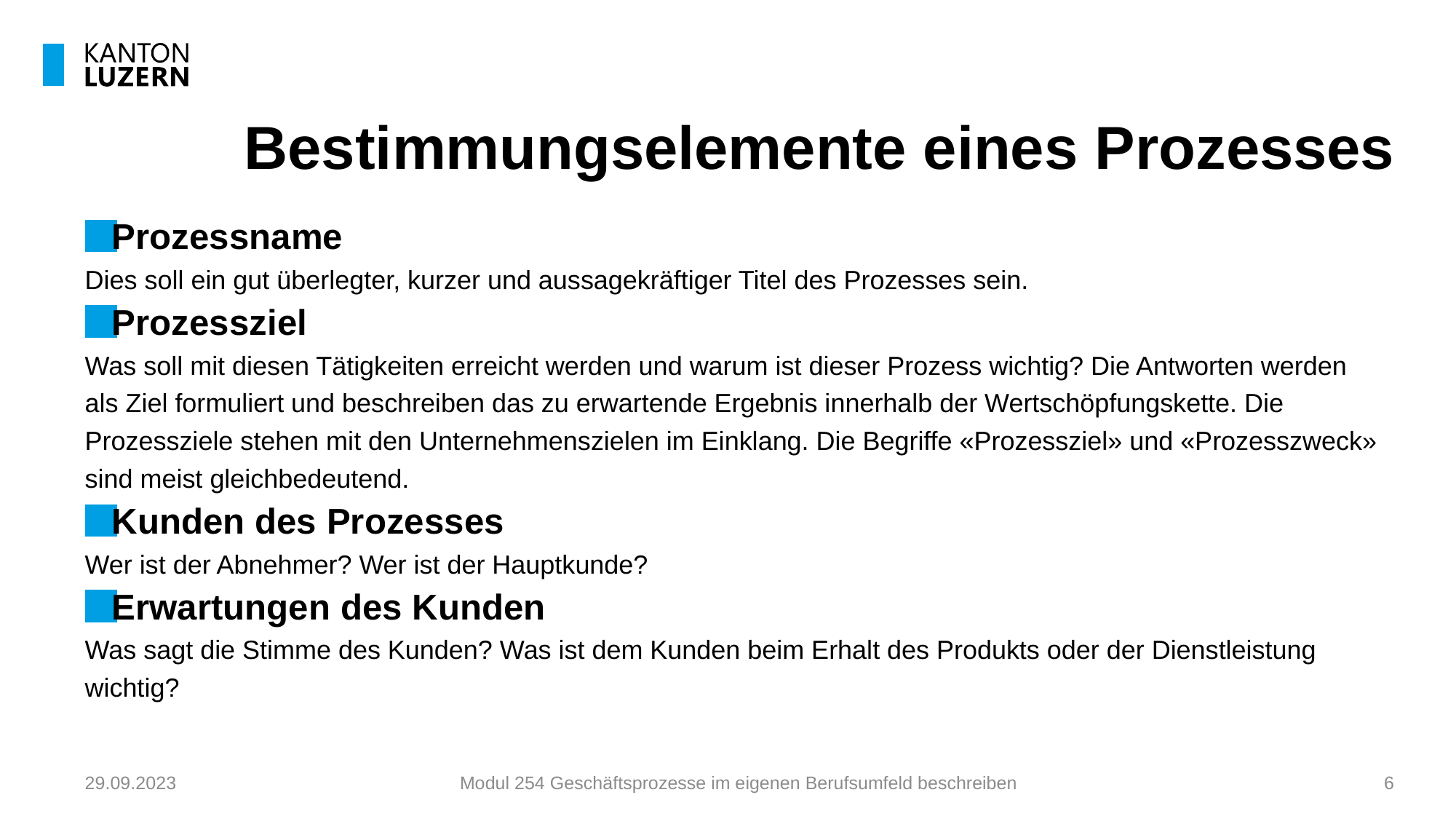

# Bestimmungselemente eines Prozesses
Prozessname
Dies soll ein gut überlegter, kurzer und aussagekräftiger Titel des Prozesses sein.
Prozessziel
Was soll mit diesen Tätigkeiten erreicht werden und warum ist dieser Prozess wichtig? Die Antworten werden
als Ziel formuliert und beschreiben das zu erwartende Ergebnis innerhalb der Wertschöpfungskette. Die
Prozessziele stehen mit den Unternehmenszielen im Einklang. Die Begriffe «Prozessziel» und «Prozesszweck»
sind meist gleichbedeutend.
Kunden des Prozesses
Wer ist der Abnehmer? Wer ist der Hauptkunde?
Erwartungen des Kunden
Was sagt die Stimme des Kunden? Was ist dem Kunden beim Erhalt des Produkts oder der Dienstleistung
wichtig?
29.09.2023
Modul 254 Geschäftsprozesse im eigenen Berufsumfeld beschreiben
6